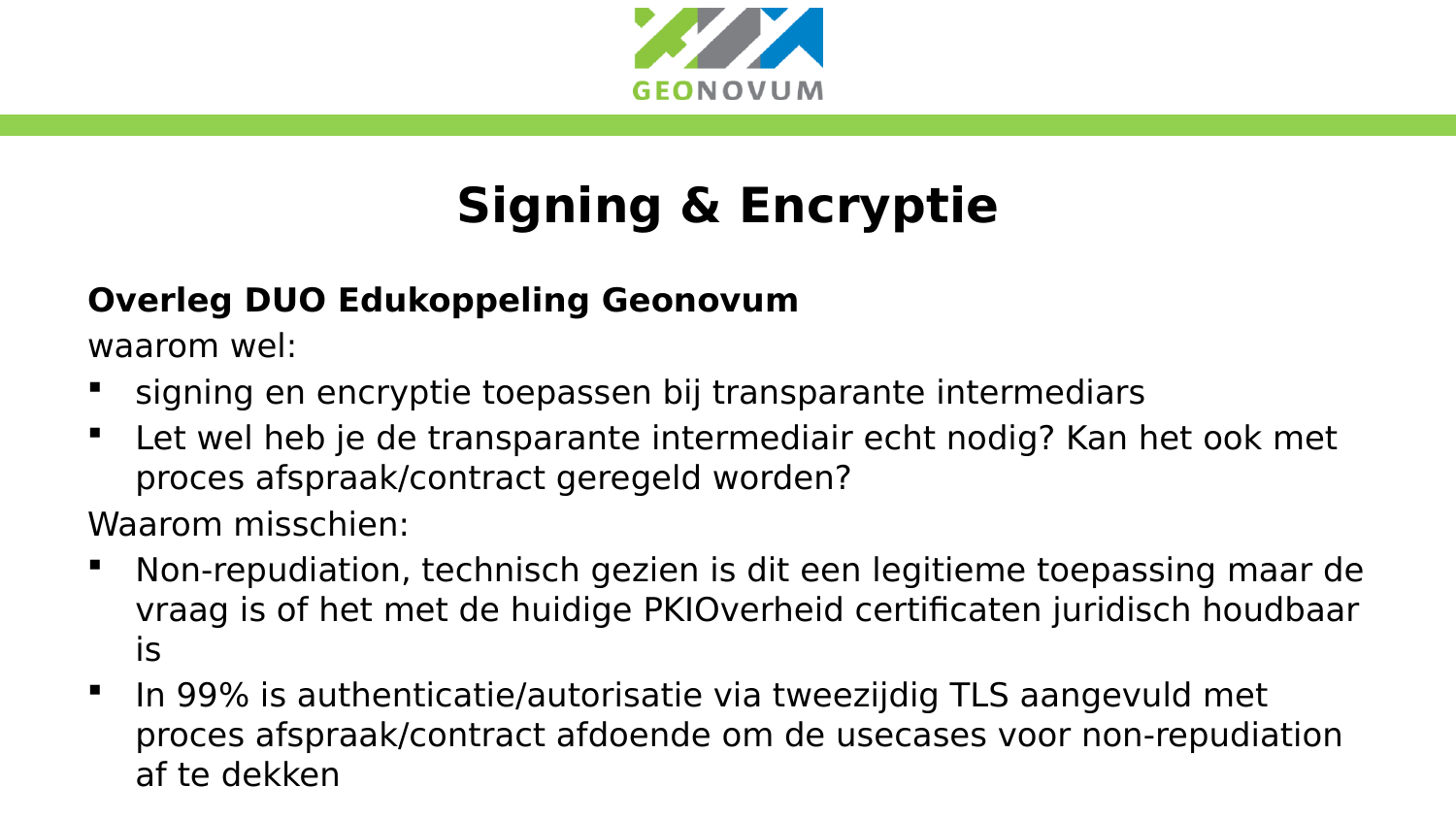

# Signing & Encryptie
Overleg DUO Edukoppeling Geonovum
waarom wel:
signing en encryptie toepassen bij transparante intermediars
Let wel heb je de transparante intermediair echt nodig? Kan het ook met proces afspraak/contract geregeld worden?
Waarom misschien:
Non-repudiation, technisch gezien is dit een legitieme toepassing maar de vraag is of het met de huidige PKIOverheid certificaten juridisch houdbaar is
In 99% is authenticatie/autorisatie via tweezijdig TLS aangevuld met proces afspraak/contract afdoende om de usecases voor non-repudiation af te dekken